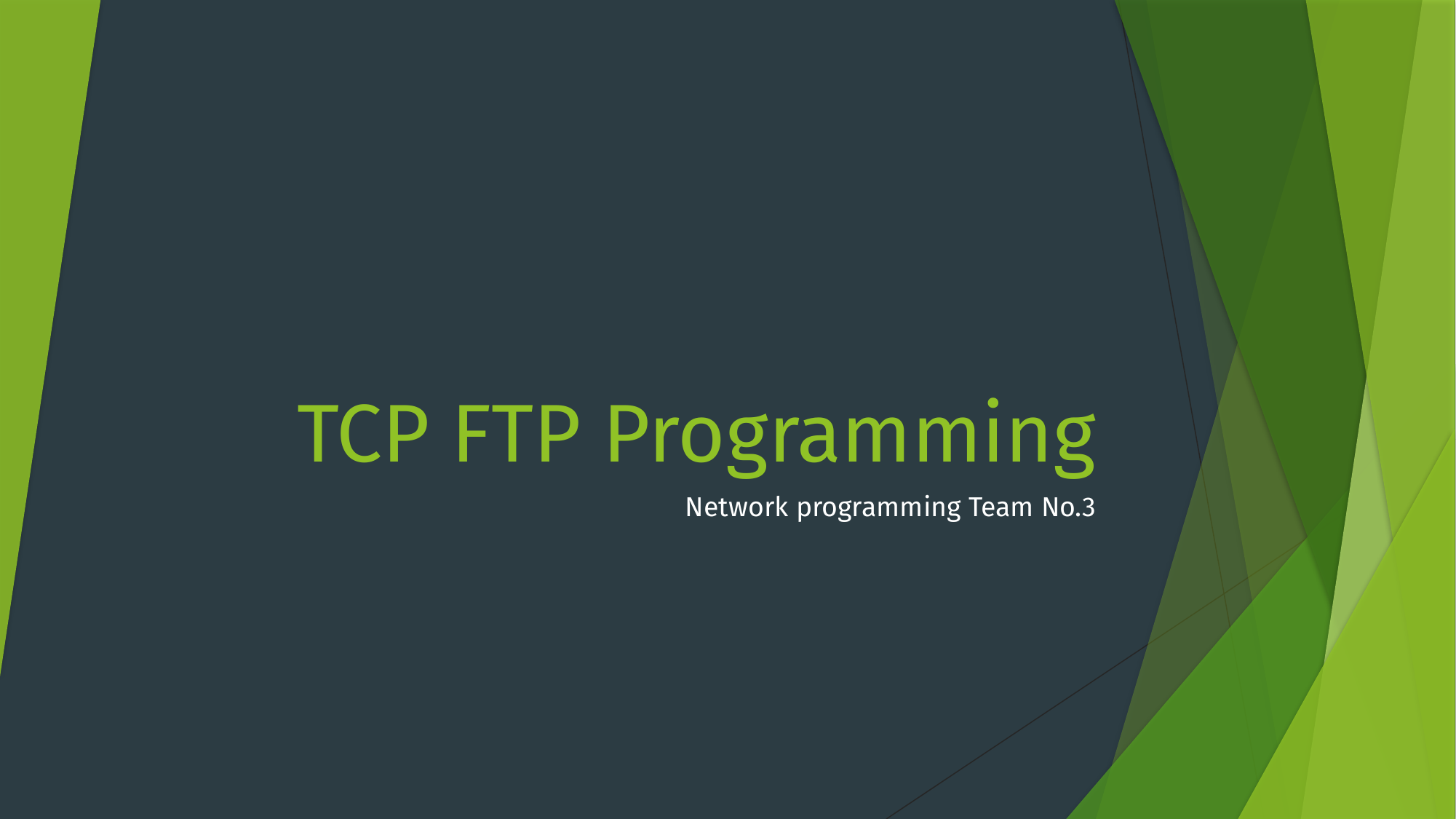

# TCP FTP Programming
Network programming Team No.3